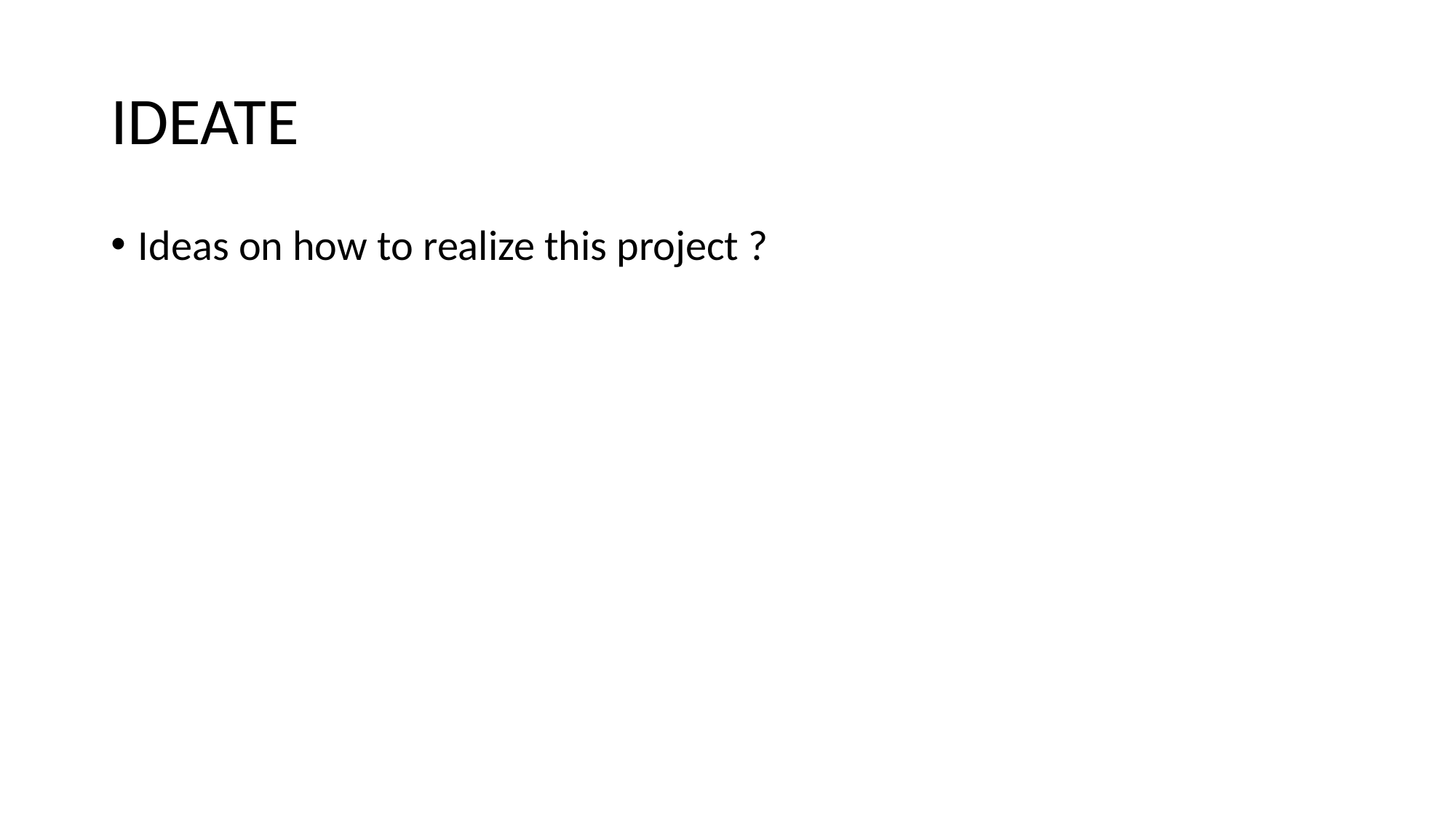

# IDEATE
Ideas on how to realize this project ?